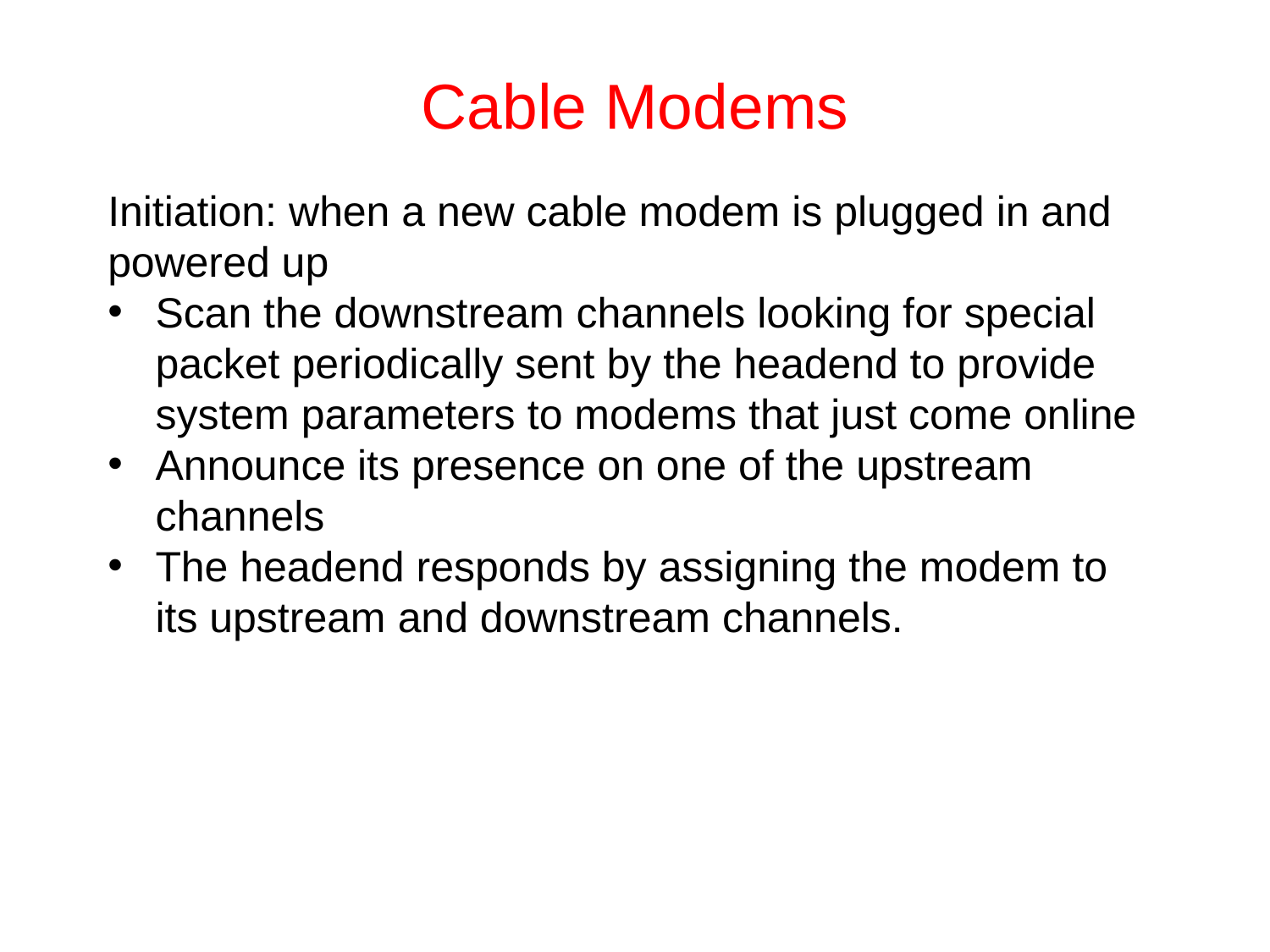

# Cable Modems
Initiation: when a new cable modem is plugged in and powered up
Scan the downstream channels looking for special packet periodically sent by the headend to provide system parameters to modems that just come online
Announce its presence on one of the upstream channels
The headend responds by assigning the modem to its upstream and downstream channels.